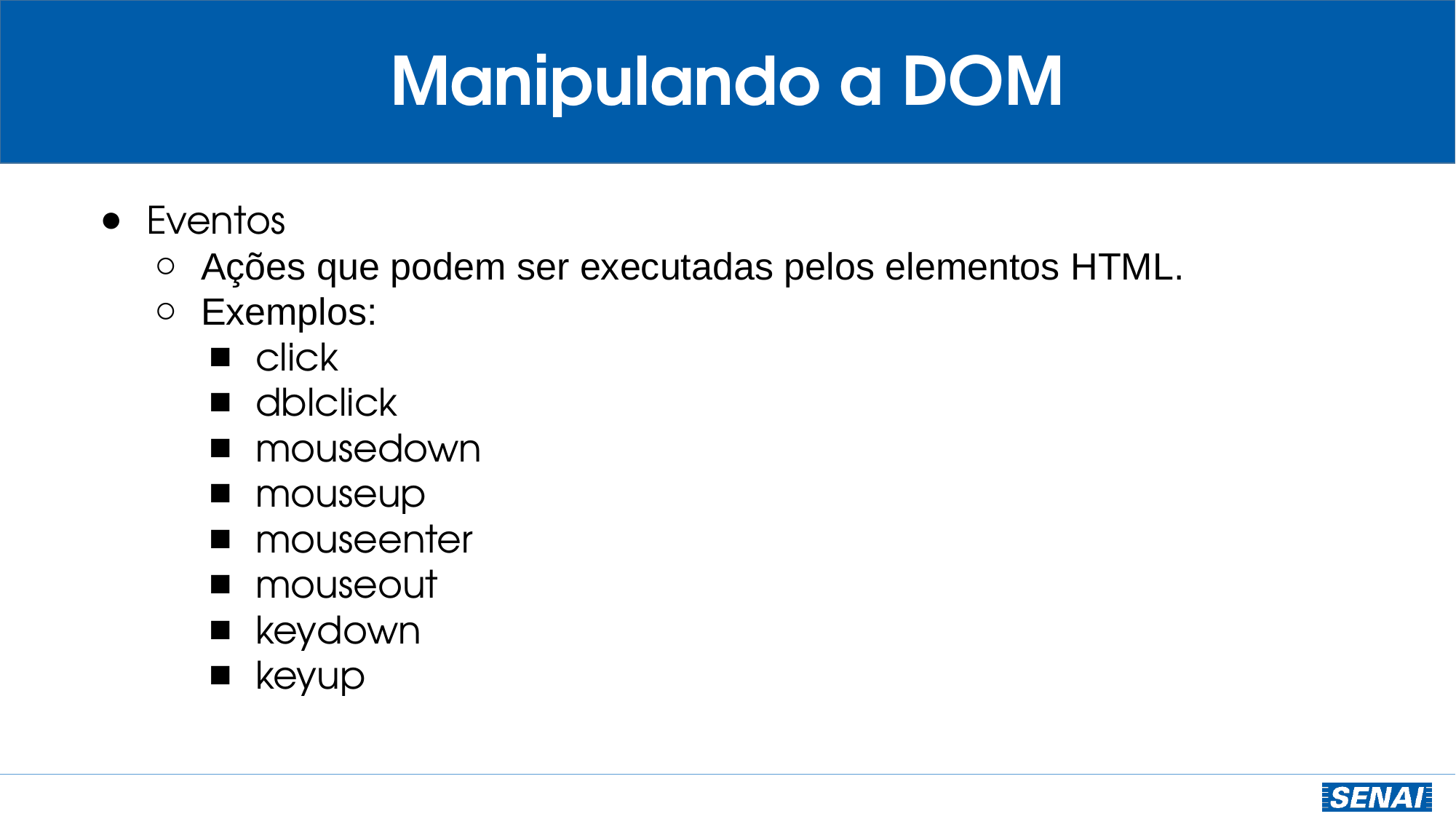

Manipulando a DOM
Eventos
Ações que podem ser executadas pelos elementos HTML.
Exemplos:
click
dblclick
mousedown
mouseup
mouseenter
mouseout
keydown
keyup